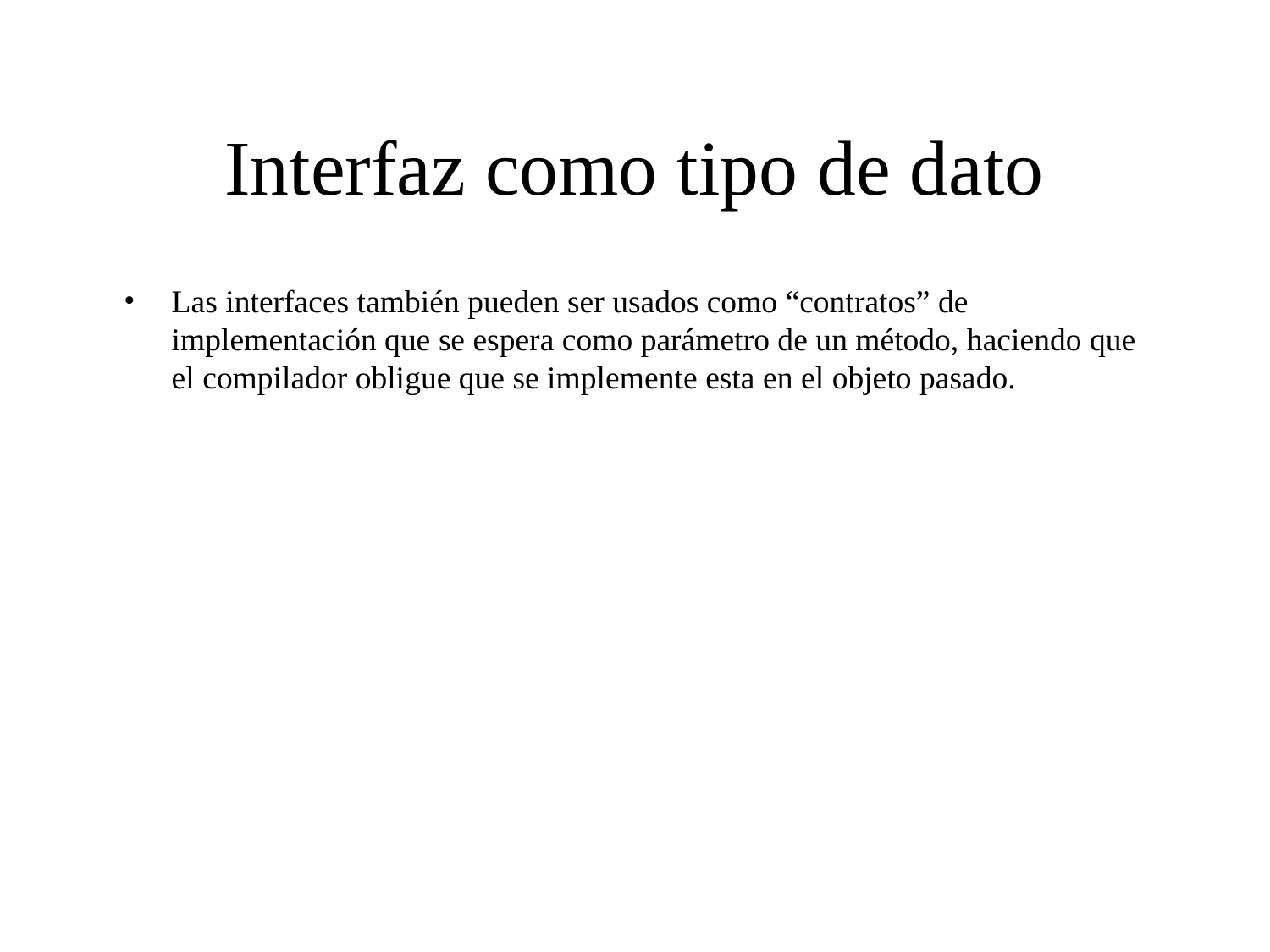

# Interfaz como tipo de dato
Las interfaces también pueden ser usados como “contratos” de implementación que se espera como parámetro de un método, haciendo que el compilador obligue que se implemente esta en el objeto pasado.